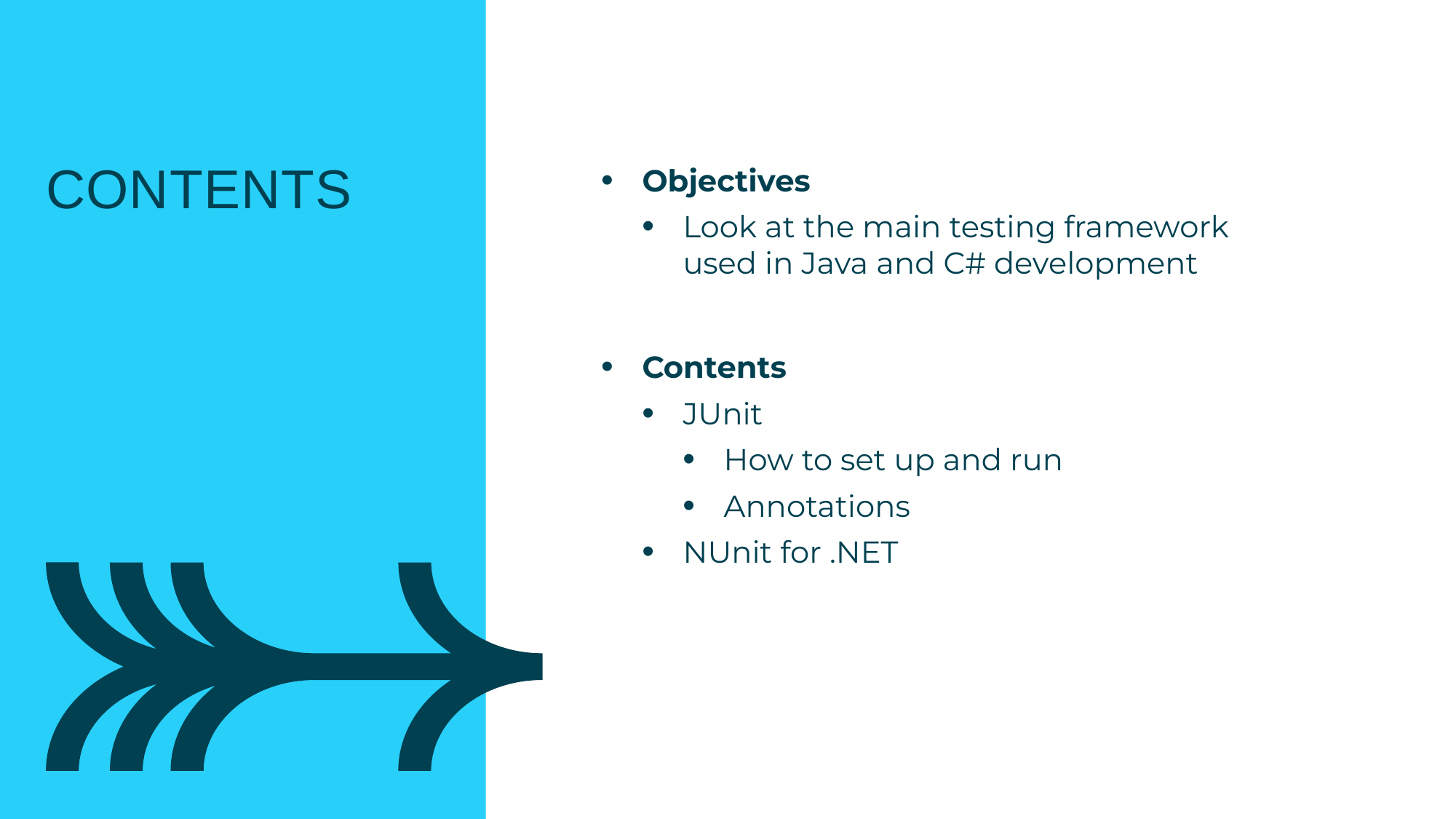

Contents
Objectives
Look at the main testing framework used in Java and C# development

Contents
JUnit
How to set up and run
Annotations
NUnit for .NET